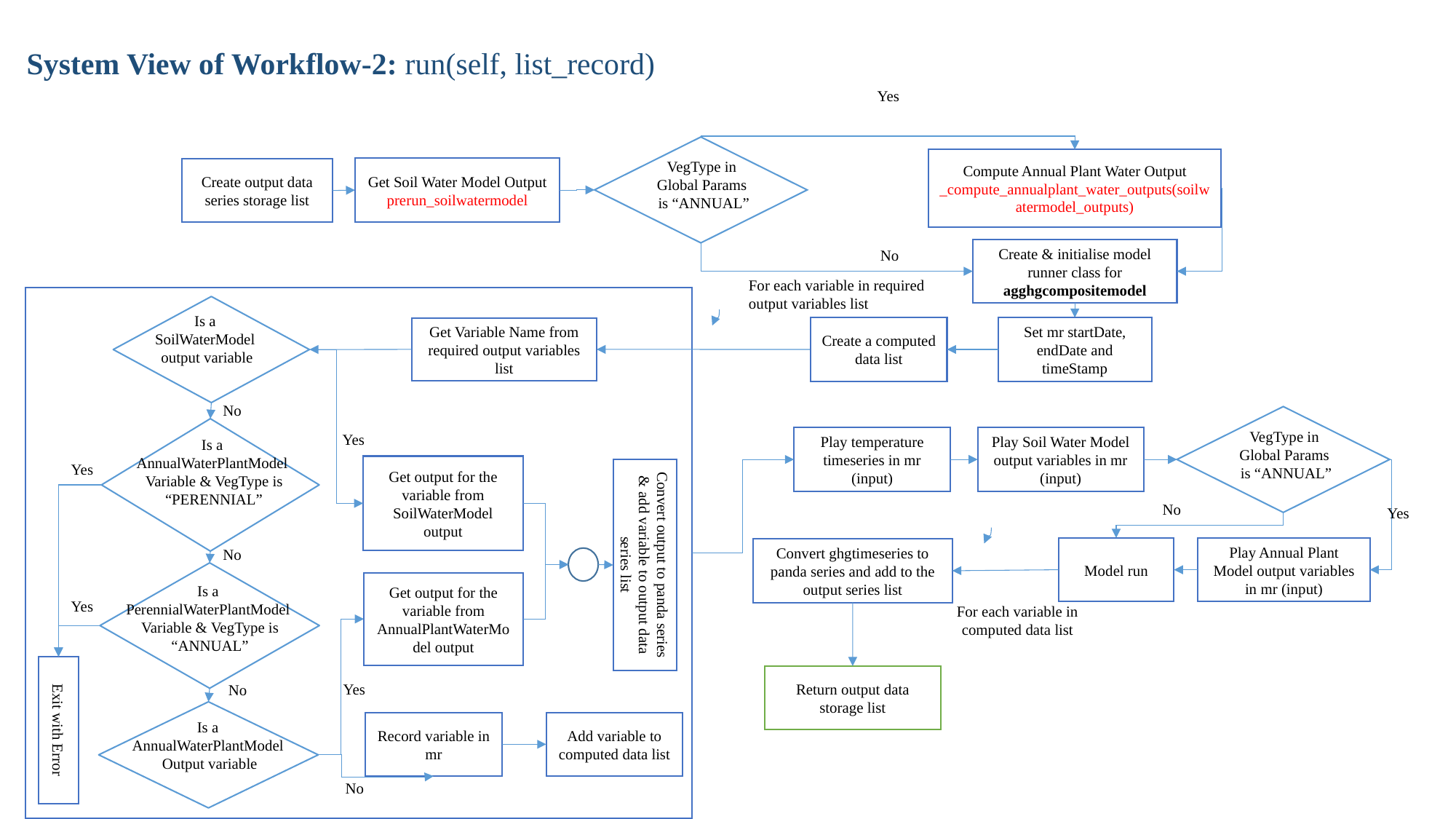

System View of Workflow-2: run(self, list_record)
Yes

Compute Annual Plant Water Output
_compute_annualplant_water_outputs(soilwatermodel_outputs)
VegType in
Global Params
is “ANNUAL”

Get Soil Water Model Output
prerun_soilwatermodel
Create output data series storage list
Create & initialise model runner class for agghgcompositemodel
No
For each variable in required
output variables list

Is a
SoilWaterModel
output variable
Set mr startDate, endDate and timeStamp
Create a computed data list
Get Variable Name from required output variables list
No

VegType in
Global Params
is “ANNUAL”
Yes
Play temperature timeseries in mr
(input)
Play Soil Water Model output variables in mr
(input)
Is a
AnnualWaterPlantModel
Variable & VegType is “PERENNIAL”

Yes
Get output for the variable from SoilWaterModel output
No
Yes
No
Convert output to panda series & add variable to output data series list
Model run
Play Annual Plant Model output variables in mr (input)
Convert ghgtimeseries to panda series and add to the output series list
No

Get output for the variable from AnnualPlantWaterModel output
Is a
PerennialWaterPlantModel
Variable & VegType is “ANNUAL”
Yes
For each variable in computed data list
Return output data storage list
Yes
No

Exit with Error
Record variable in mr
Add variable to computed data list
Is a
AnnualWaterPlantModel
Output variable
No